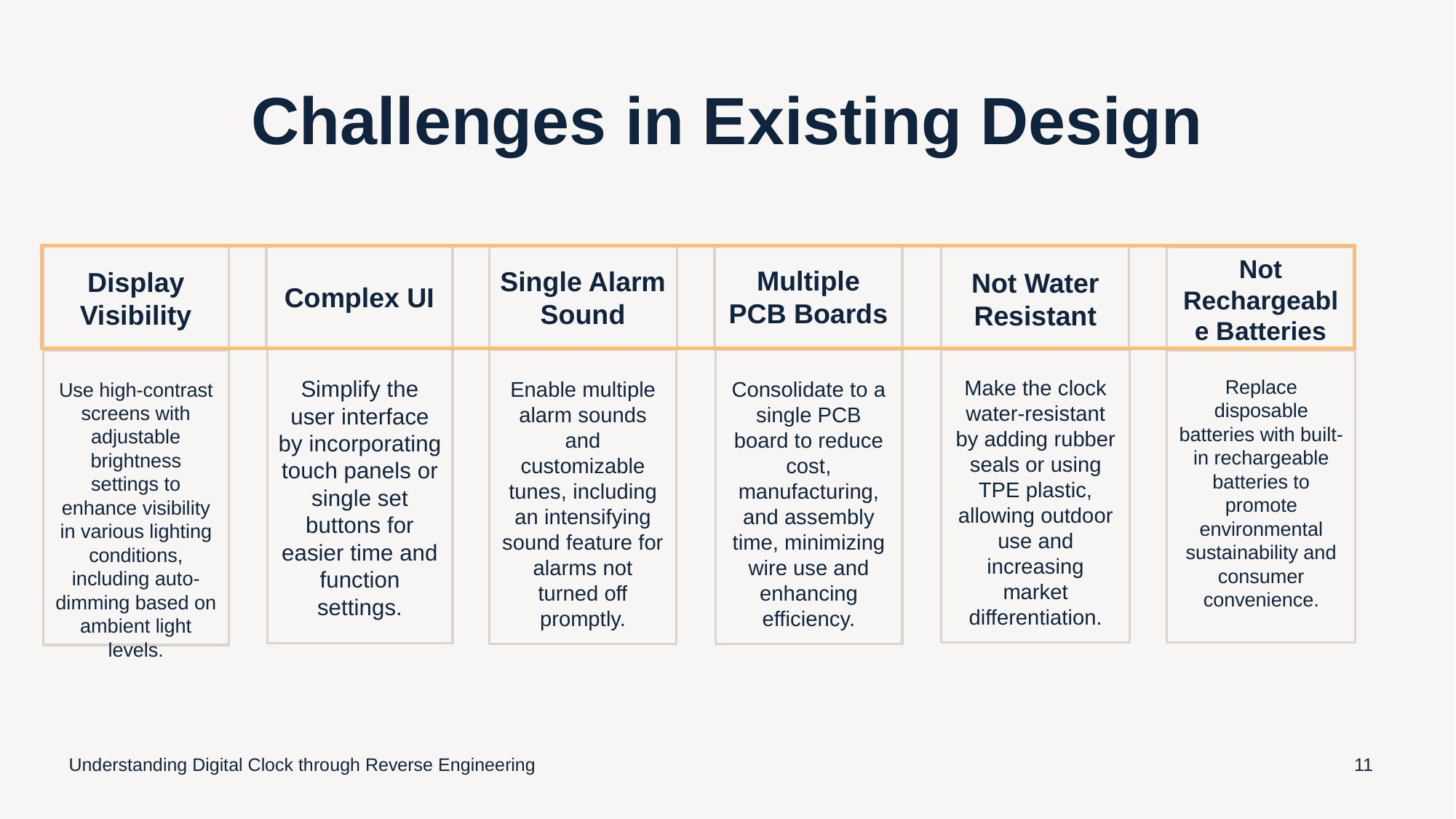

# Challenges in Existing Design
Multiple PCB Boards
Complex UI

Single Alarm Sound
Display Visibility
Not Water Resistant
Not Rechargeable Batteries
Replace disposable batteries with built-in rechargeable batteries to promote environmental sustainability and consumer convenience.
Make the clock water-resistant by adding rubber seals or using TPE plastic, allowing outdoor use and increasing market differentiation.
Simplify the user interface by incorporating touch panels or single set buttons for easier time and function settings.
Enable multiple alarm sounds and customizable tunes, including an intensifying sound feature for alarms not turned off promptly.
Consolidate to a single PCB board to reduce cost, manufacturing, and assembly time, minimizing wire use and enhancing efficiency.
Use high-contrast screens with adjustable brightness settings to enhance visibility in various lighting conditions, including auto-dimming based on ambient light levels.
Understanding Digital Clock through Reverse Engineering
11